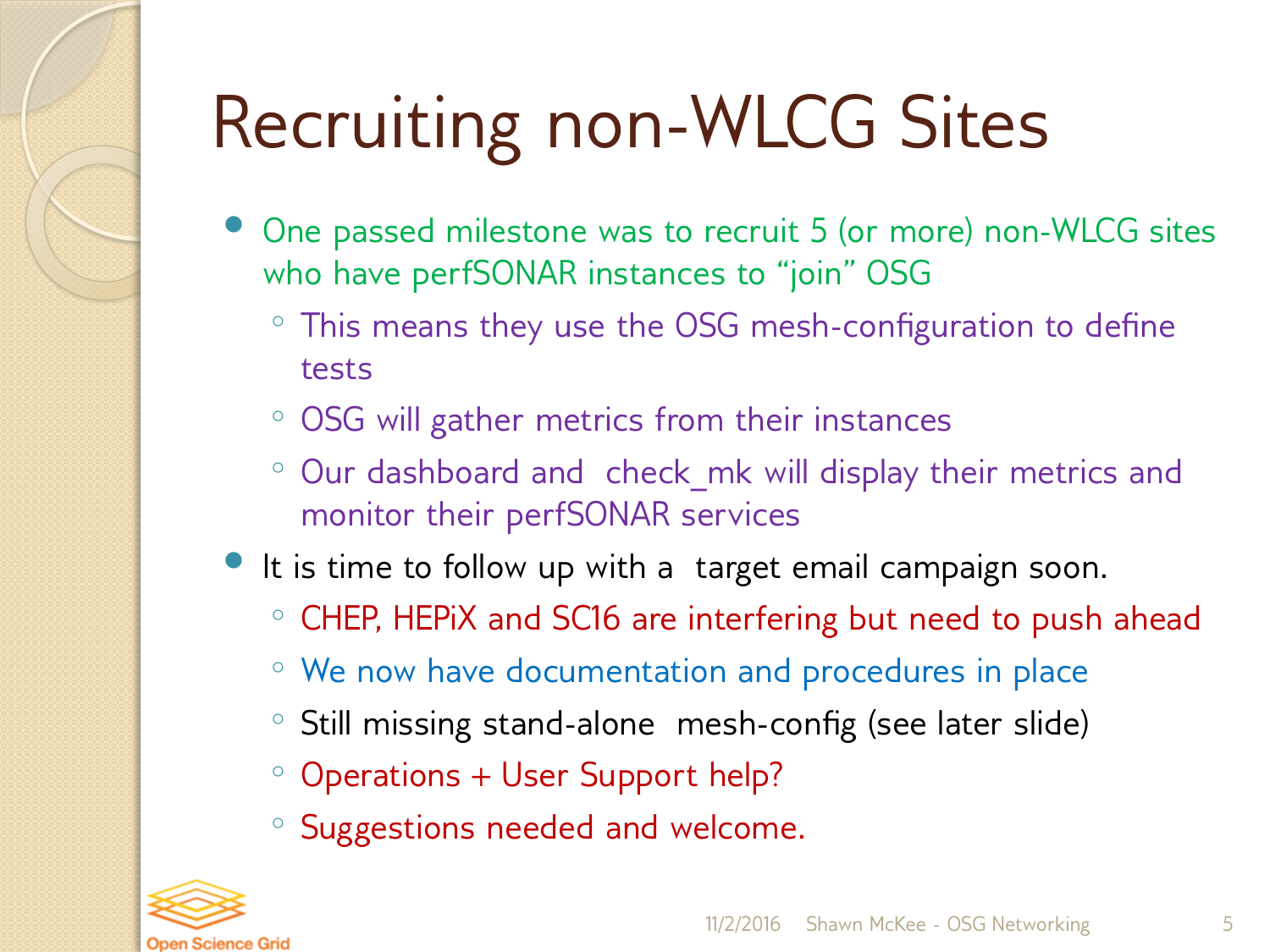

# Recruiting non-WLCG Sites
One passed milestone was to recruit 5 (or more) non-WLCG sites who have perfSONAR instances to “join” OSG
This means they use the OSG mesh-configuration to define tests
OSG will gather metrics from their instances
Our dashboard and  check_mk will display their metrics and monitor their perfSONAR services
It is time to follow up with a  target email campaign soon.
CHEP, HEPiX and SC16 are interfering but need to push ahead
We now have documentation and procedures in place
Still missing stand-alone  mesh-config (see later slide)
Operations + User Support help?
Suggestions needed and welcome.
11/2/2016
Shawn McKee - OSG Networking
5